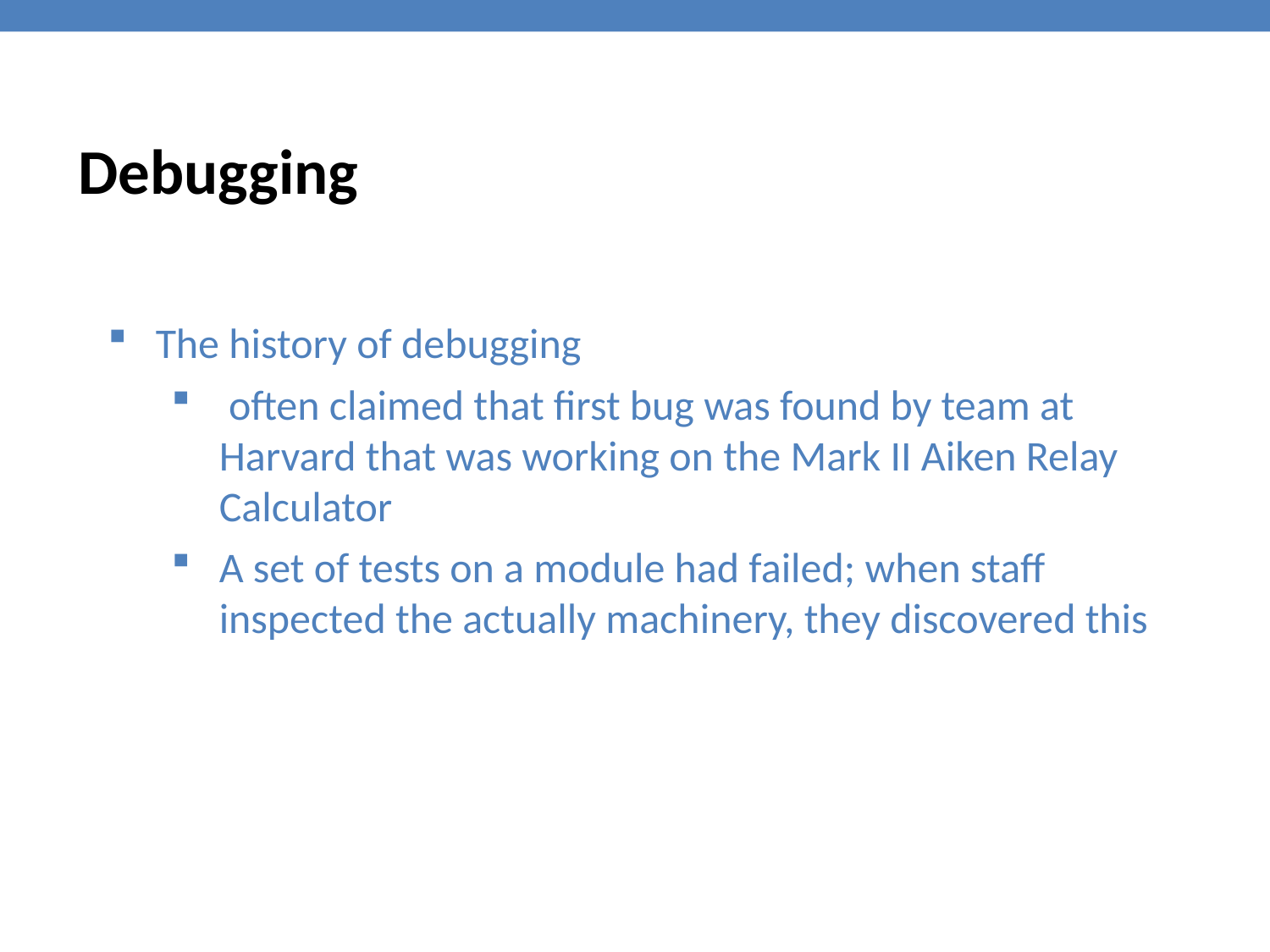

Debugging
The history of debugging
 often claimed that first bug was found by team at Harvard that was working on the Mark II Aiken Relay Calculator
A set of tests on a module had failed; when staff inspected the actually machinery, they discovered this